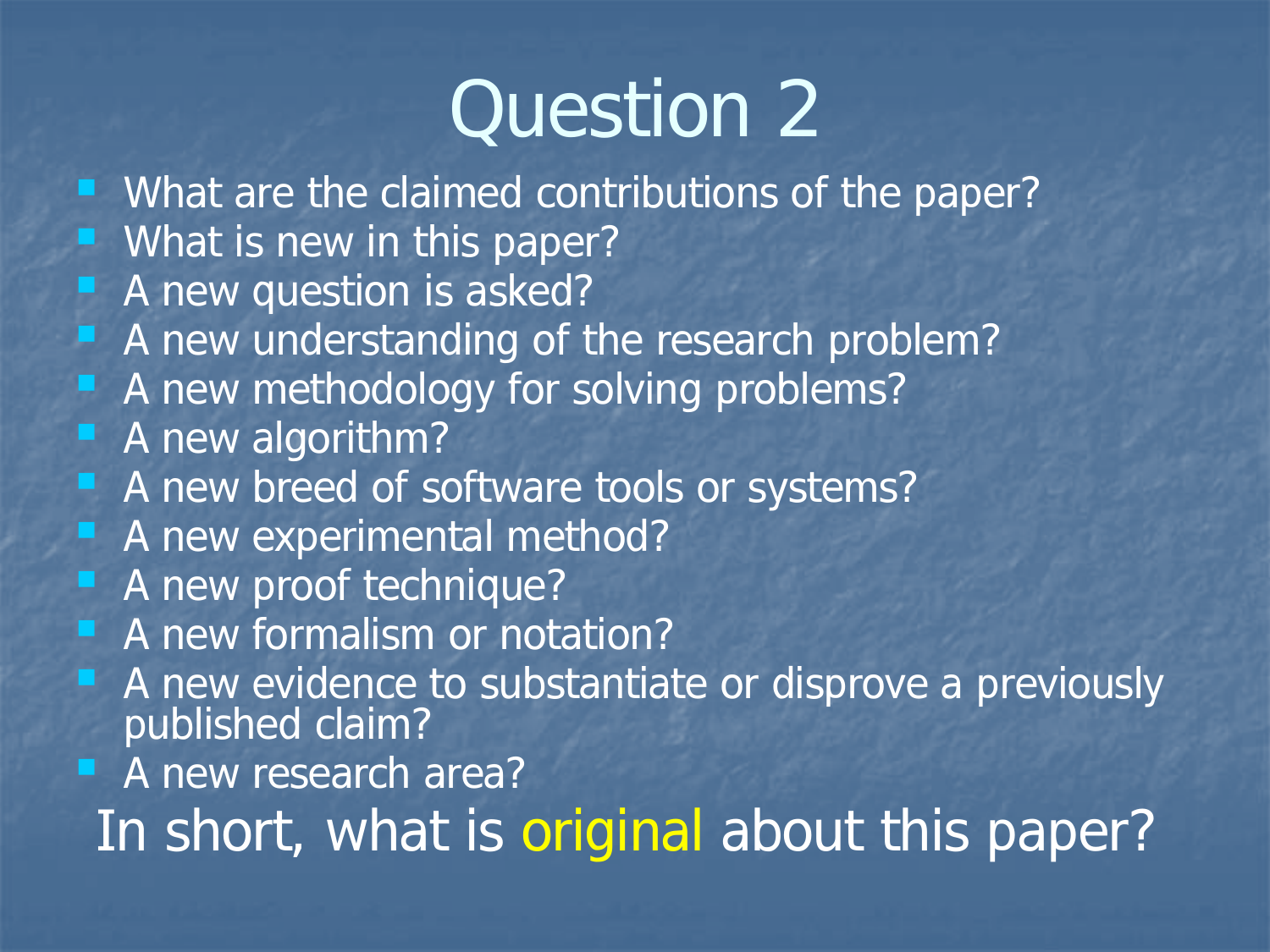

# Question 2
What are the claimed contributions of the paper?
What is new in this paper?
A new question is asked?
A new understanding of the research problem?
A new methodology for solving problems?
A new algorithm?
A new breed of software tools or systems?
A new experimental method?
A new proof technique?
A new formalism or notation?
A new evidence to substantiate or disprove a previously published claim?
A new research area?
In short, what is original about this paper?